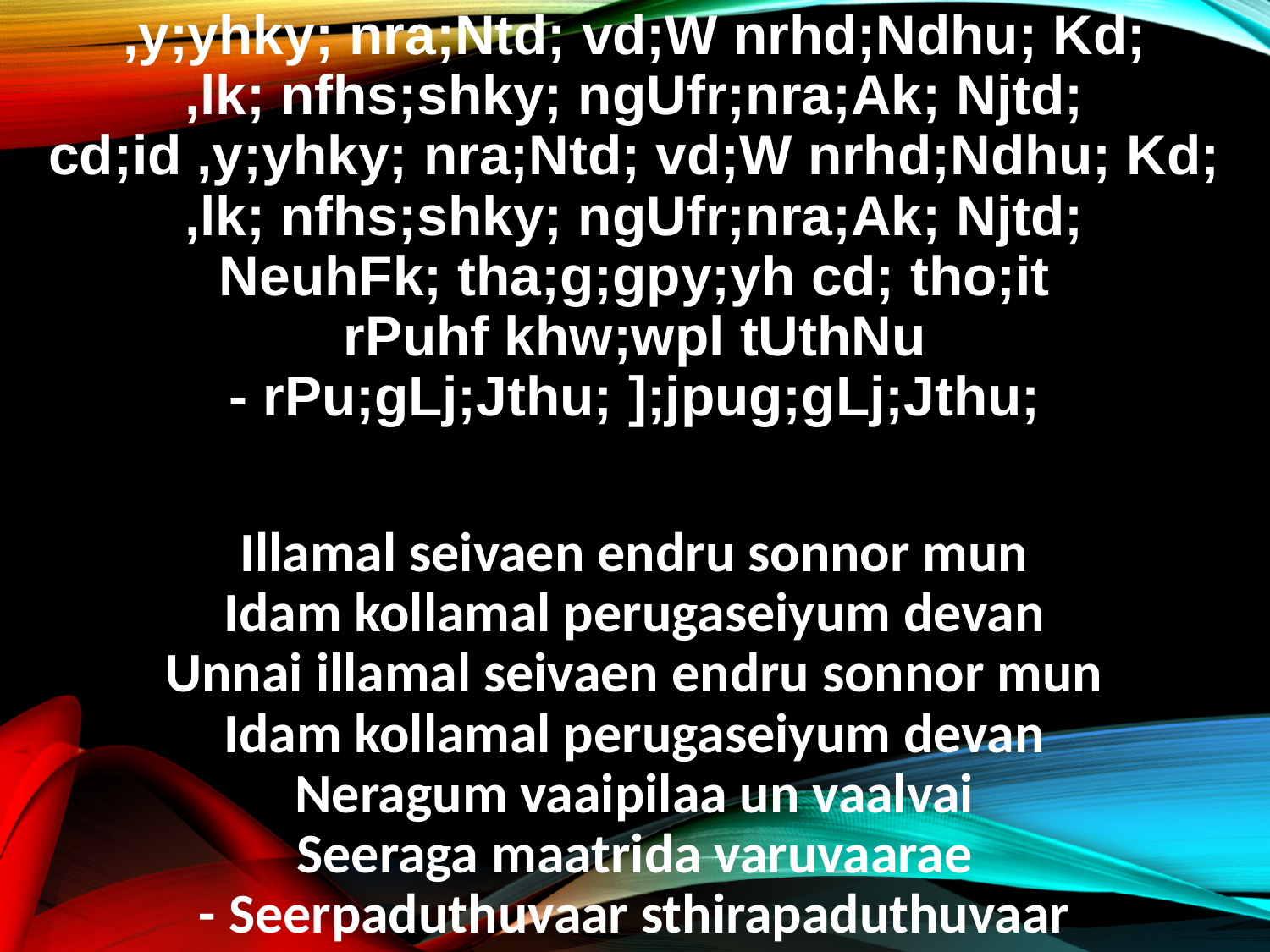

,y;yhky; nra;Ntd; vd;W nrhd;Ndhu; Kd;
,lk; nfhs;shky; ngUfr;nra;Ak; Njtd;
cd;id ,y;yhky; nra;Ntd; vd;W nrhd;Ndhu; Kd;
,lk; nfhs;shky; ngUfr;nra;Ak; Njtd;
NeuhFk; tha;g;gpy;yh cd; tho;it
rPuhf khw;wpl tUthNu
- rPu;gLj;Jthu; ];jpug;gLj;Jthu;

Illamal seivaen endru sonnor mun
Idam kollamal perugaseiyum devan
Unnai illamal seivaen endru sonnor mun
Idam kollamal perugaseiyum devan
Neragum vaaipilaa un vaalvai
Seeraga maatrida varuvaarae
- Seerpaduthuvaar sthirapaduthuvaar